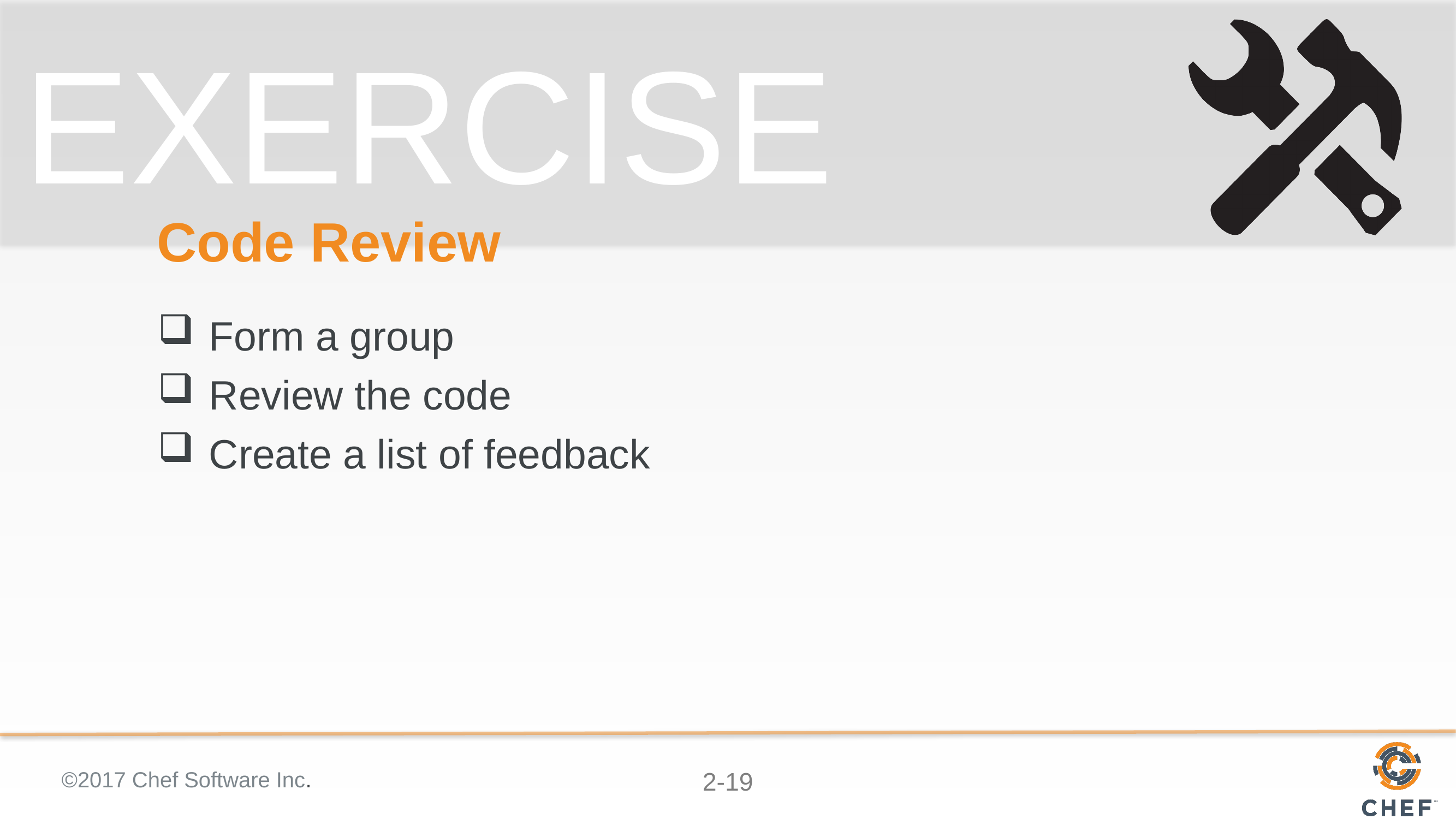

# Code Review
Form a group
Review the code
Create a list of feedback